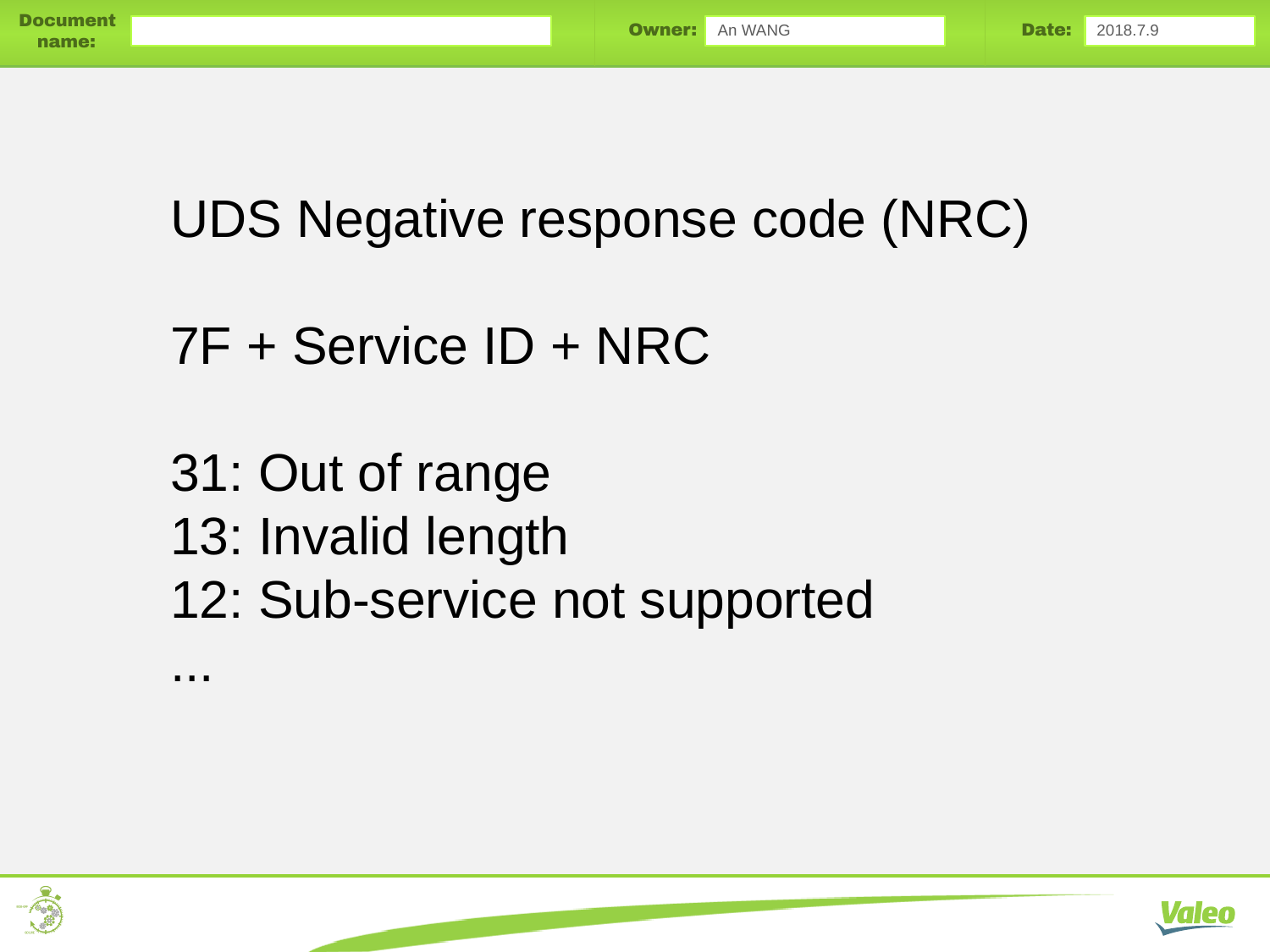

An WANG
2018.7.9
UDS Negative response code (NRC)

7F + Service ID + NRC

31: Out of range
13: Invalid length
12: Sub-service not supported
...